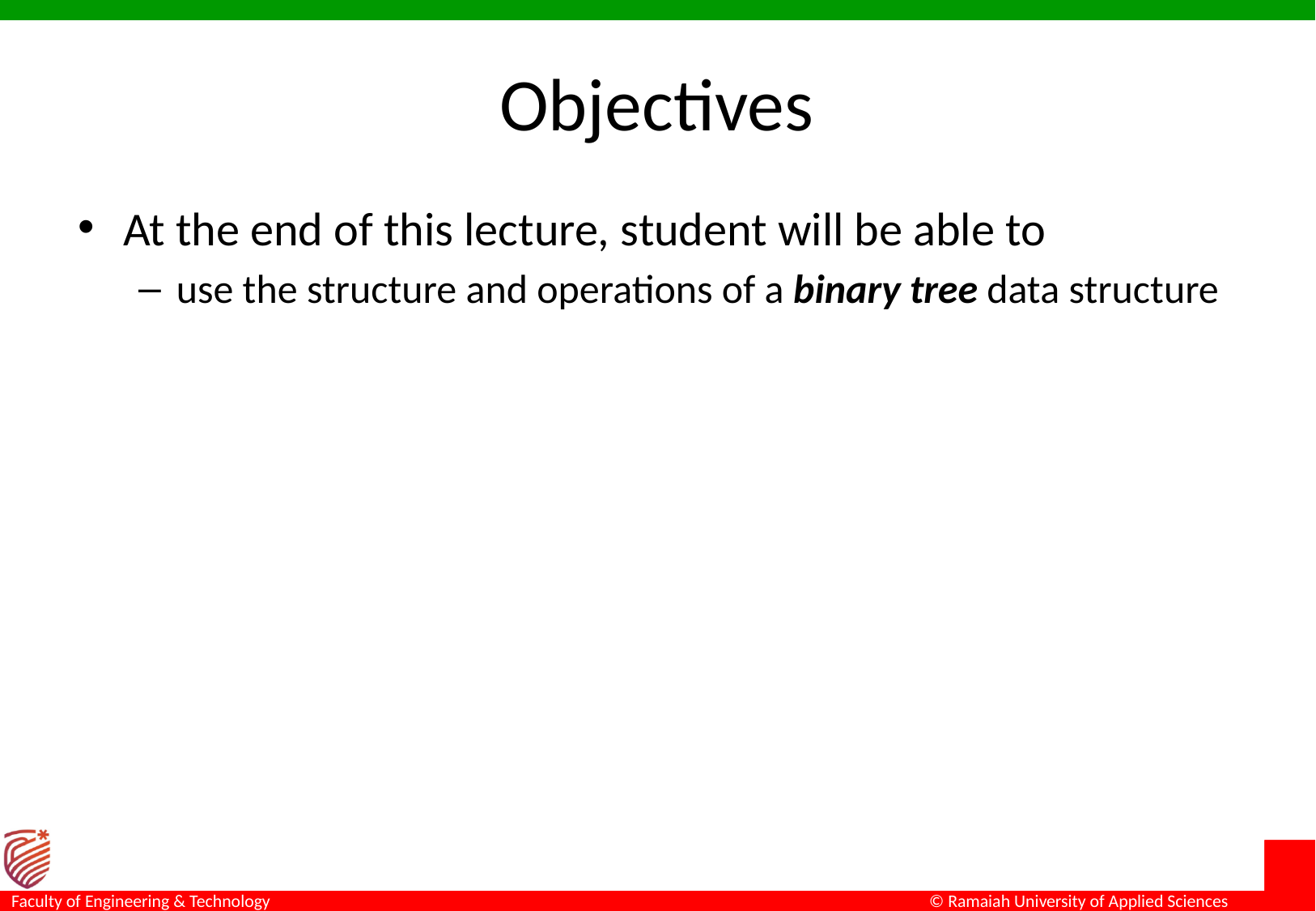

# Objectives
At the end of this lecture, student will be able to
use the structure and operations of a binary tree data structure